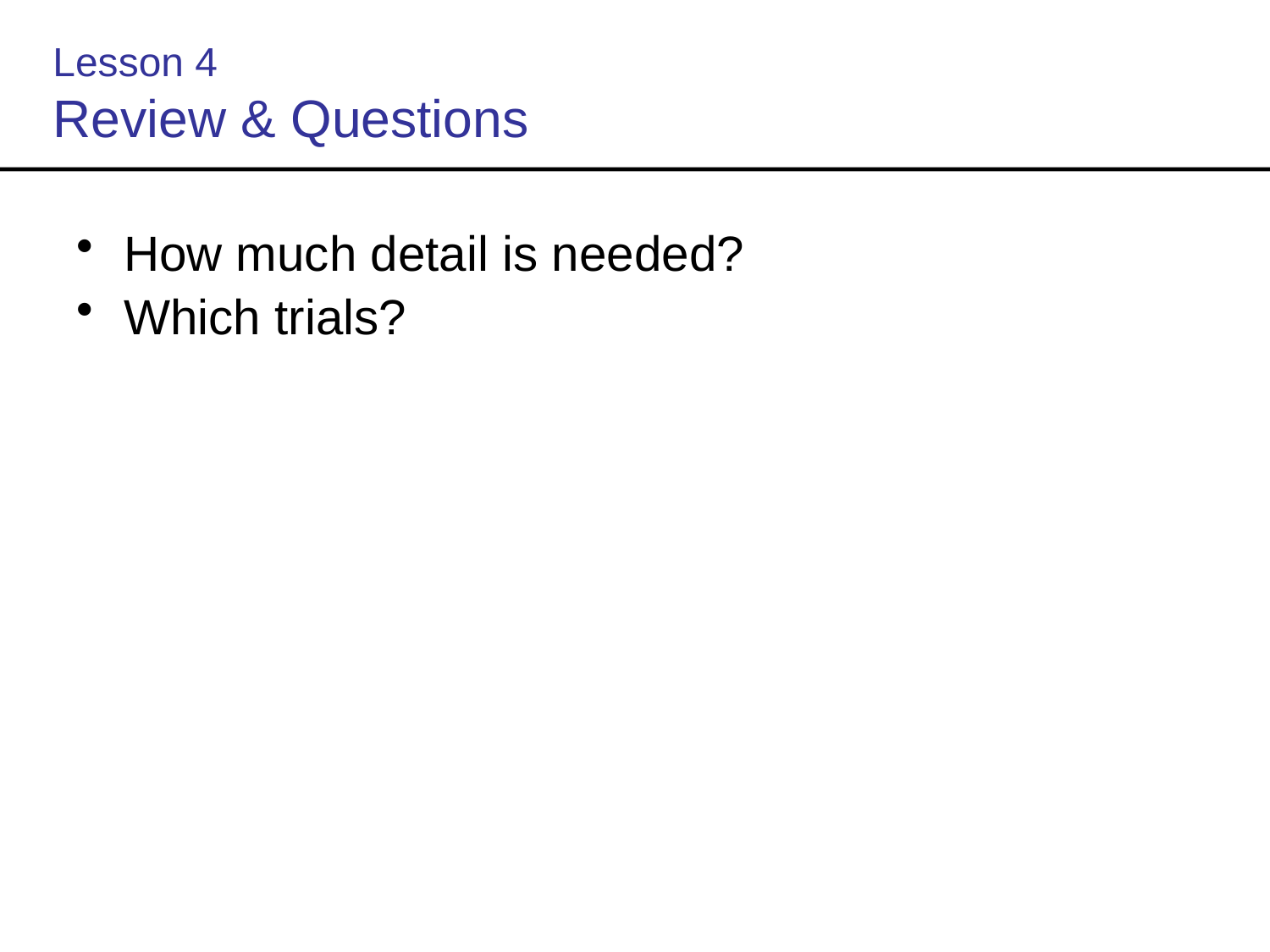

# Lesson 4 Review & Questions
How much detail is needed?
Which trials?